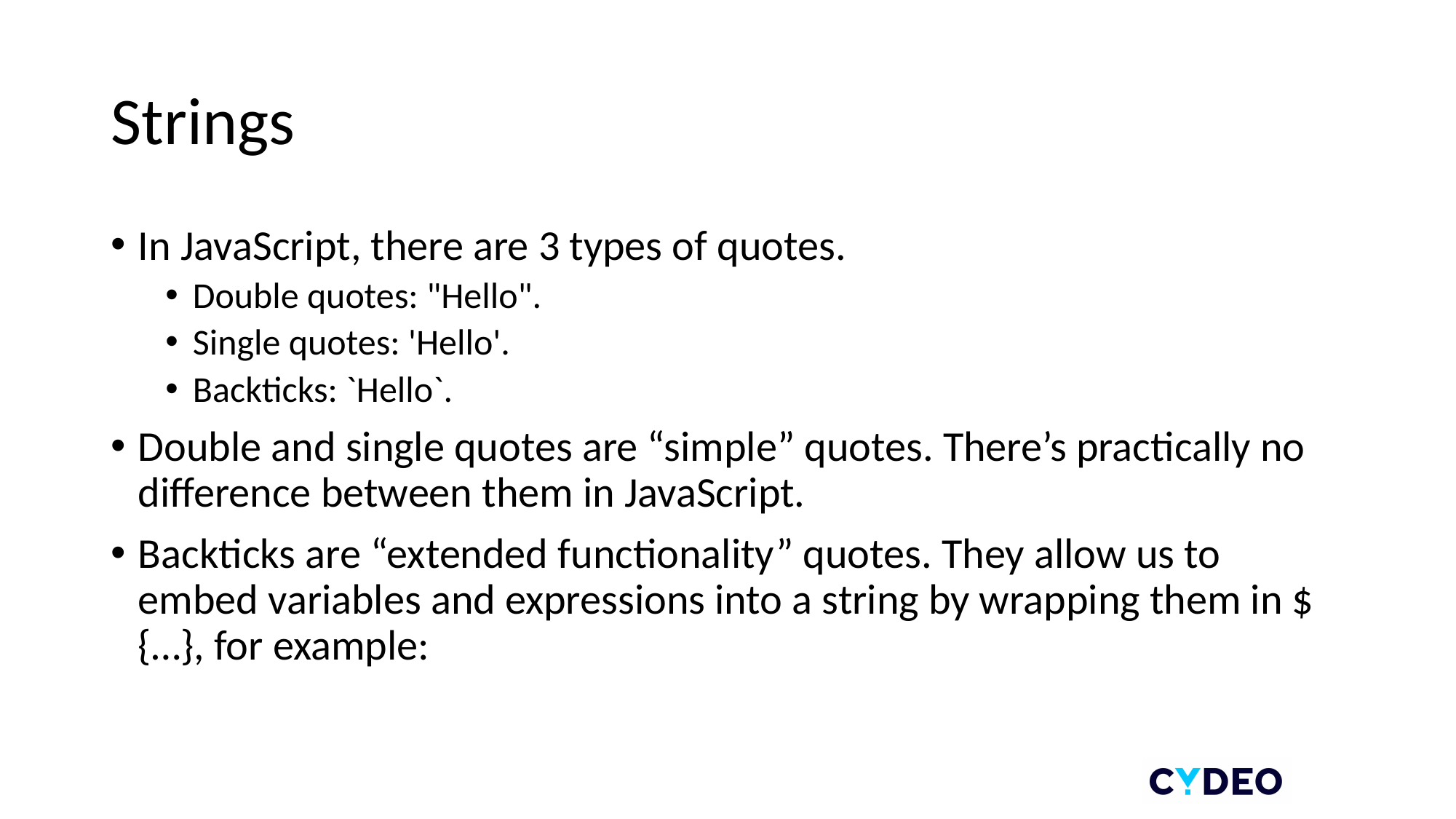

# Strings
In JavaScript, there are 3 types of quotes.
Double quotes: "Hello".
Single quotes: 'Hello'.
Backticks: `Hello`.
Double and single quotes are “simple” quotes. There’s practically no difference between them in JavaScript.
Backticks are “extended functionality” quotes. They allow us to embed variables and expressions into a string by wrapping them in ${…}, for example: